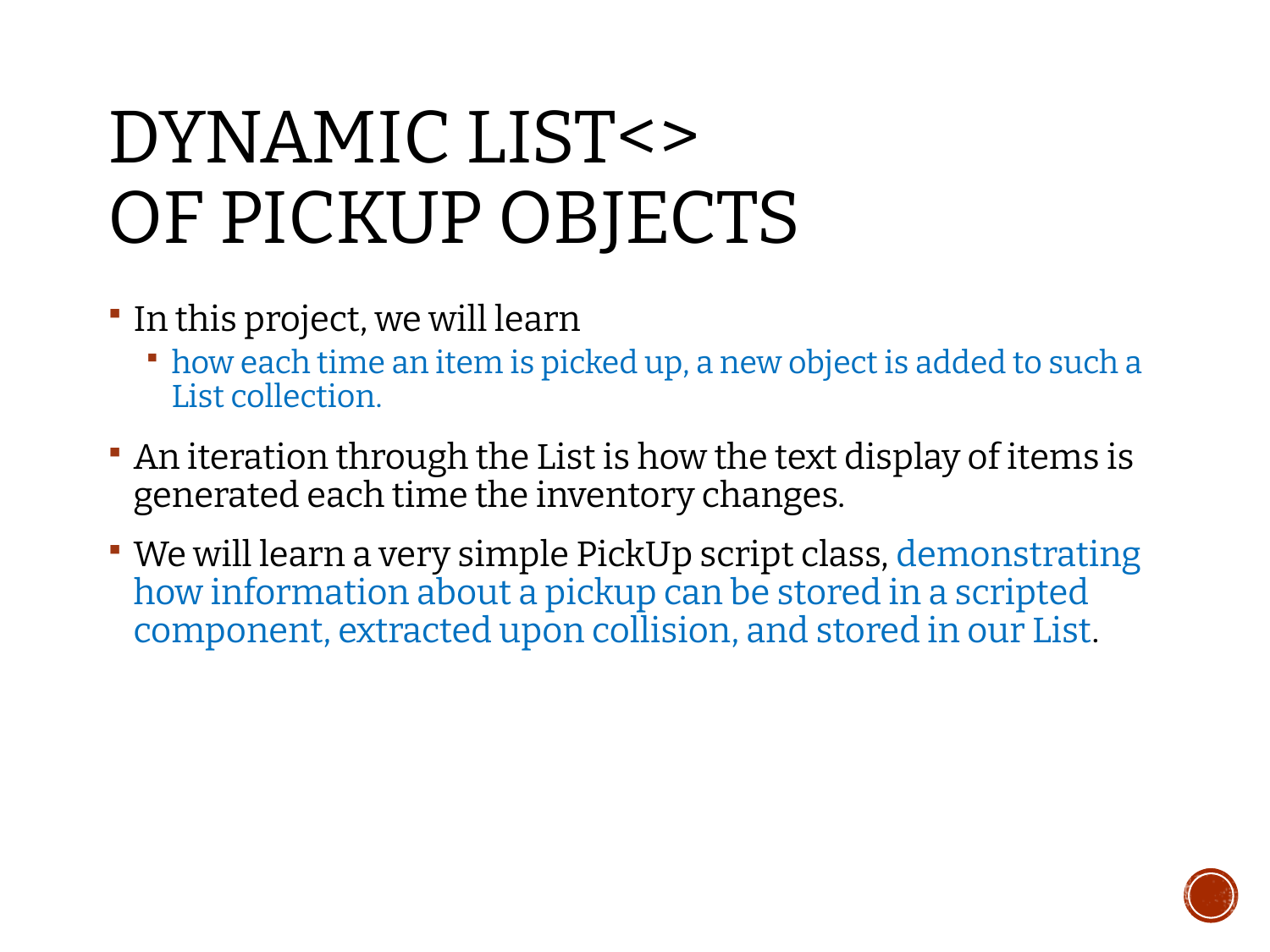

# dynamic List<> of PickUp objects
In this project, we will learn
how each time an item is picked up, a new object is added to such a List collection.
An iteration through the List is how the text display of items is generated each time the inventory changes.
We will learn a very simple PickUp script class, demonstrating how information about a pickup can be stored in a scripted component, extracted upon collision, and stored in our List.